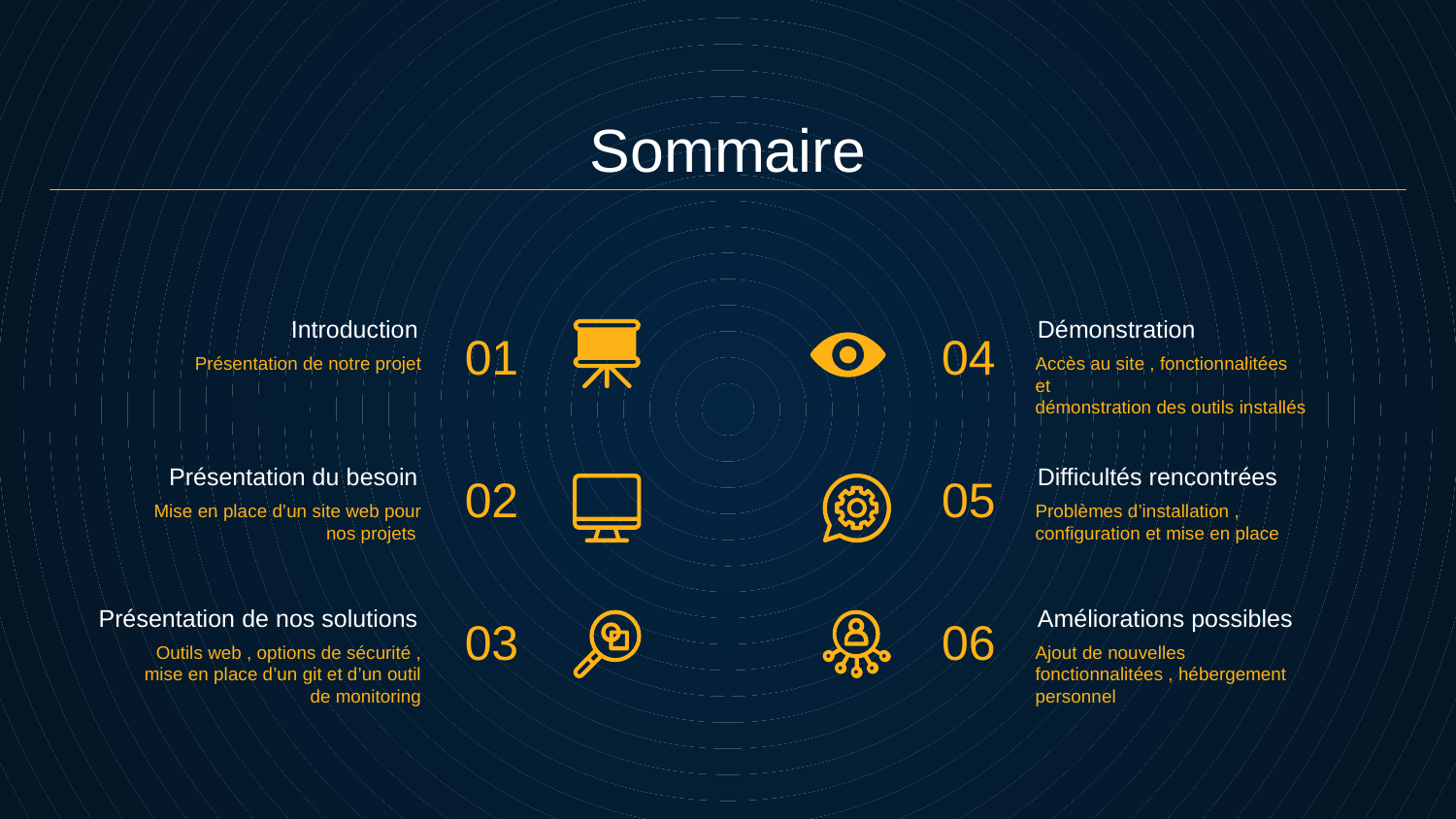

# Sommaire
01
04

Introduction
Démonstration

Présentation de notre projet
Accès au site , fonctionnalitées et
démonstration des outils installés
02
05
Présentation du besoin
Difficultés rencontrées

Mise en place d’un site web pour nos projets
Problèmes d’installation , configuration et mise en place
03
06
Présentation de nos solutions

Améliorations possibles
Outils web , options de sécurité , mise en place d’un git et d’un outil de monitoring
Ajout de nouvelles fonctionnalitées , hébergement personnel